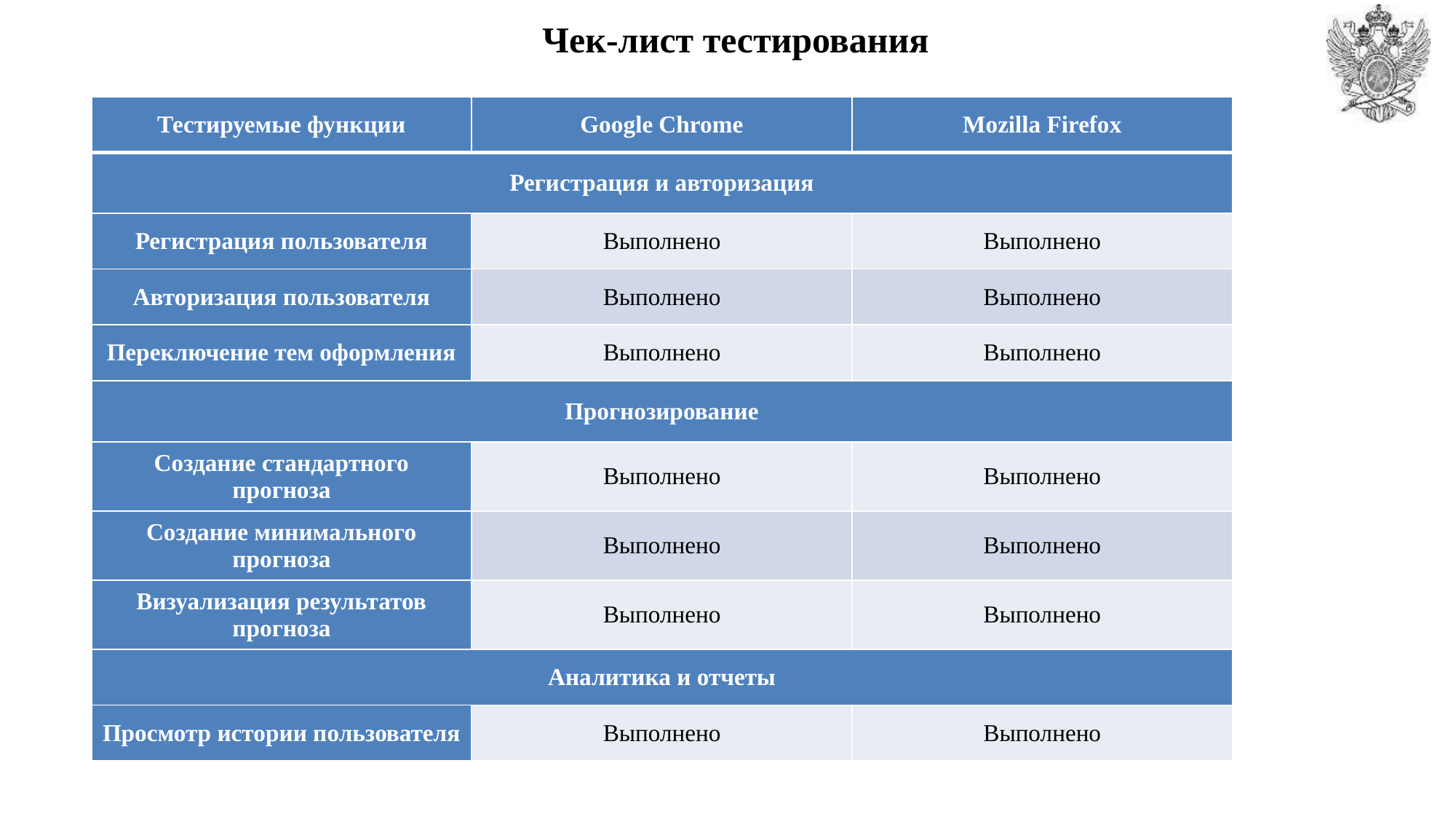

# Чек-лист тестирования
| Тестируемые функции | Google Chrome | Mozilla Firefox |
| --- | --- | --- |
| Регистрация и авторизация |  |  |
| Регистрация пользователя | Выполнено | Выполнено |
| Авторизация пользователя | Выполнено | Выполнено |
| Переключение тем оформления | Выполнено | Выполнено |
| Прогнозирование |  |  |
| Создание стандартного прогноза | Выполнено | Выполнено |
| Создание минимального прогноза | Выполнено | Выполнено |
| Визуализация результатов прогноза | Выполнено | Выполнено |
| Аналитика и отчеты |  |  |
| Просмотр истории пользователя | Выполнено | Выполнено |
16